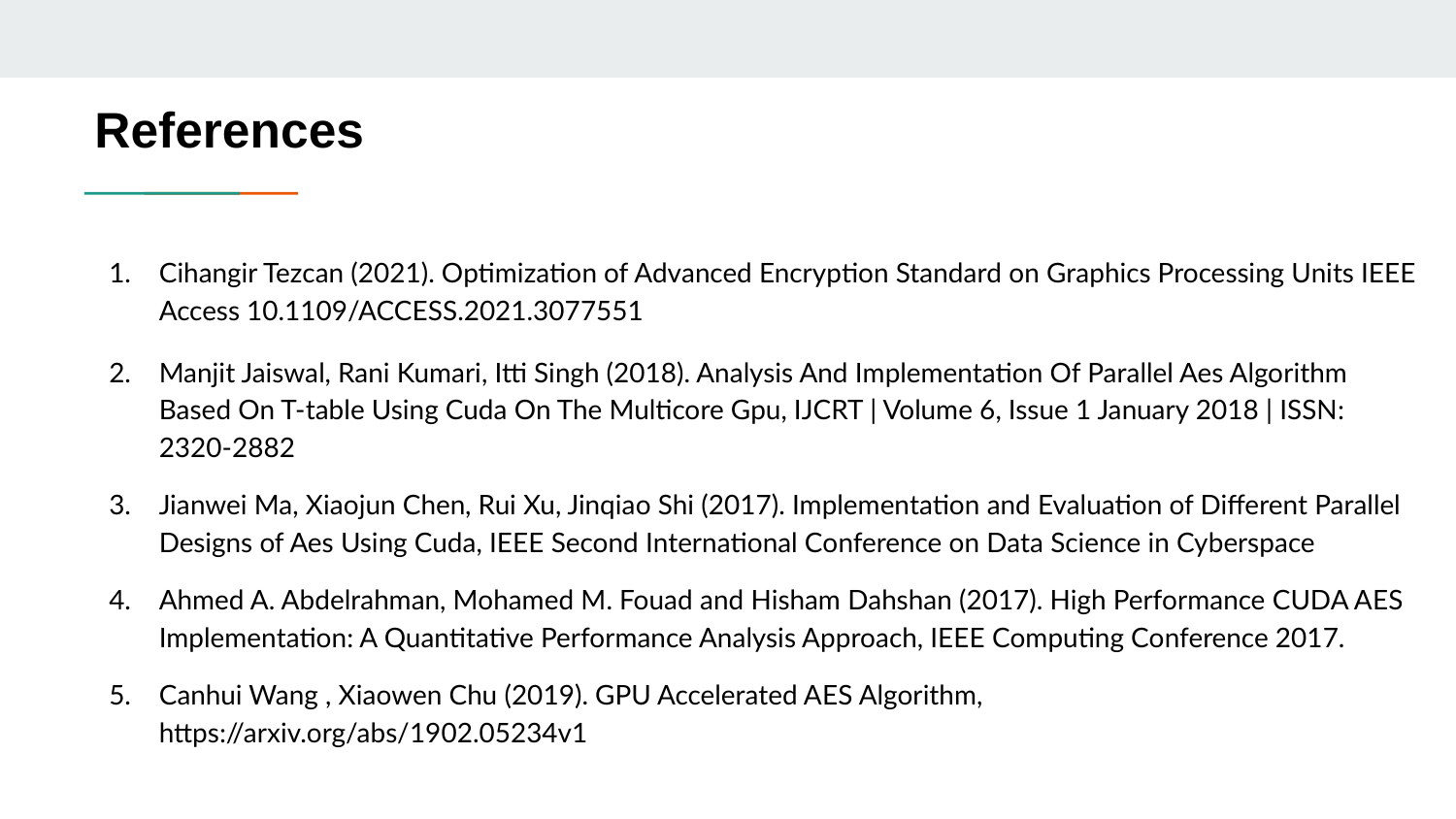

# References
Cihangir Tezcan (2021). Optimization of Advanced Encryption Standard on Graphics Processing Units IEEE Access 10.1109/ACCESS.2021.3077551
Manjit Jaiswal, Rani Kumari, Itti Singh (2018). Analysis And Implementation Of Parallel Aes Algorithm Based On T-table Using Cuda On The Multicore Gpu, IJCRT | Volume 6, Issue 1 January 2018 | ISSN: 2320-2882
Jianwei Ma, Xiaojun Chen, Rui Xu, Jinqiao Shi (2017). Implementation and Evaluation of Different Parallel Designs of Aes Using Cuda, IEEE Second International Conference on Data Science in Cyberspace
Ahmed A. Abdelrahman, Mohamed M. Fouad and Hisham Dahshan (2017). High Performance CUDA AES Implementation: A Quantitative Performance Analysis Approach, IEEE Computing Conference 2017.
Canhui Wang , Xiaowen Chu (2019). GPU Accelerated AES Algorithm,  https://arxiv.org/abs/1902.05234v1